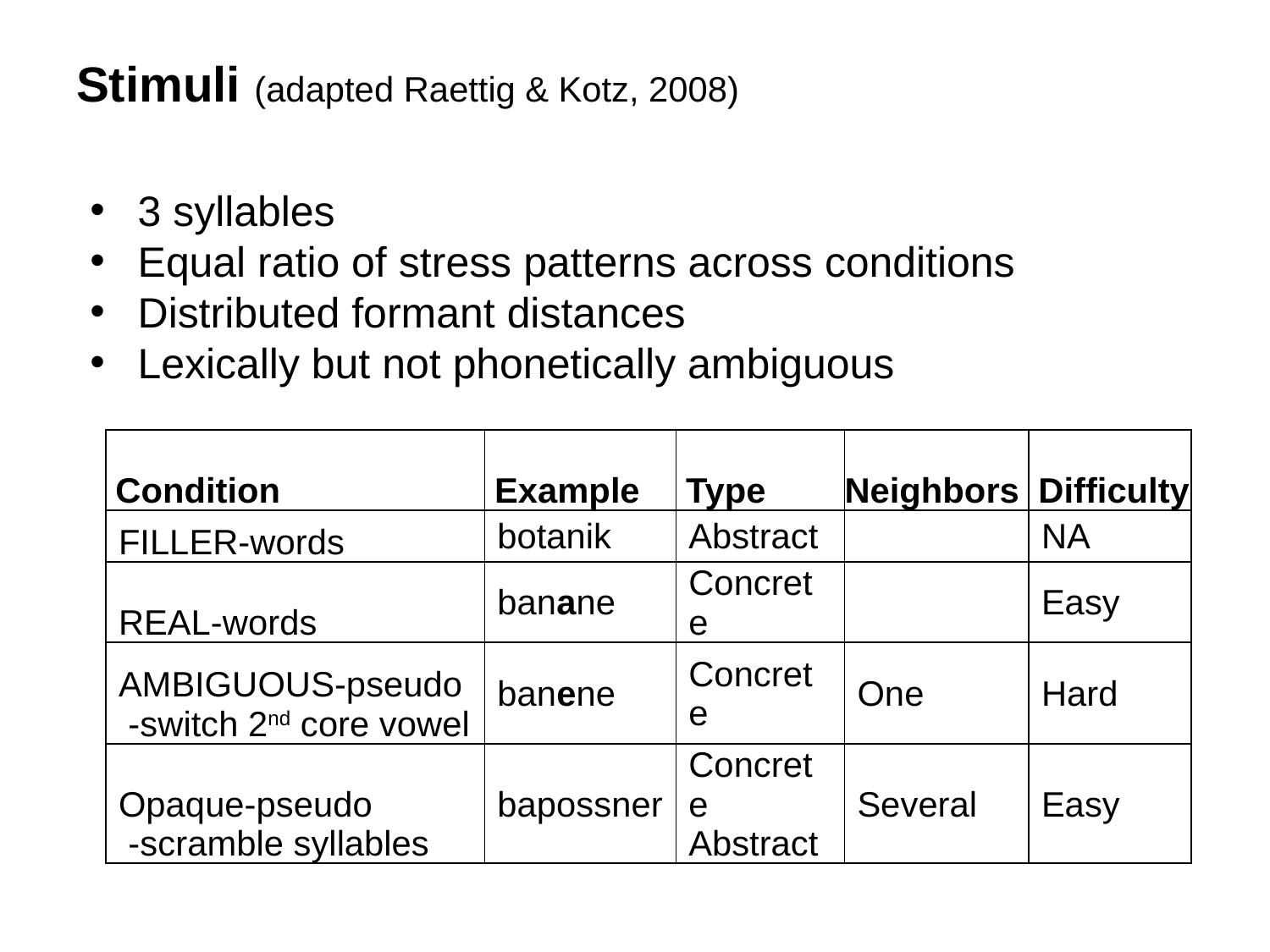

# Stimuli (adapted Raettig & Kotz, 2008)
3 syllables
Equal ratio of stress patterns across conditions
Distributed formant distances
Lexically but not phonetically ambiguous
| Condition | Example | Type | Neighbors | Difficulty |
| --- | --- | --- | --- | --- |
| FILLER-words | botanik | Abstract |  | NA |
| REAL-words | banane | Concrete |  | Easy |
| AMBIGUOUS-pseudo -switch 2nd core vowel | banene | Concrete | One | Hard |
| Opaque-pseudo -scramble syllables | bapossner | Concrete Abstract | Several | Easy |